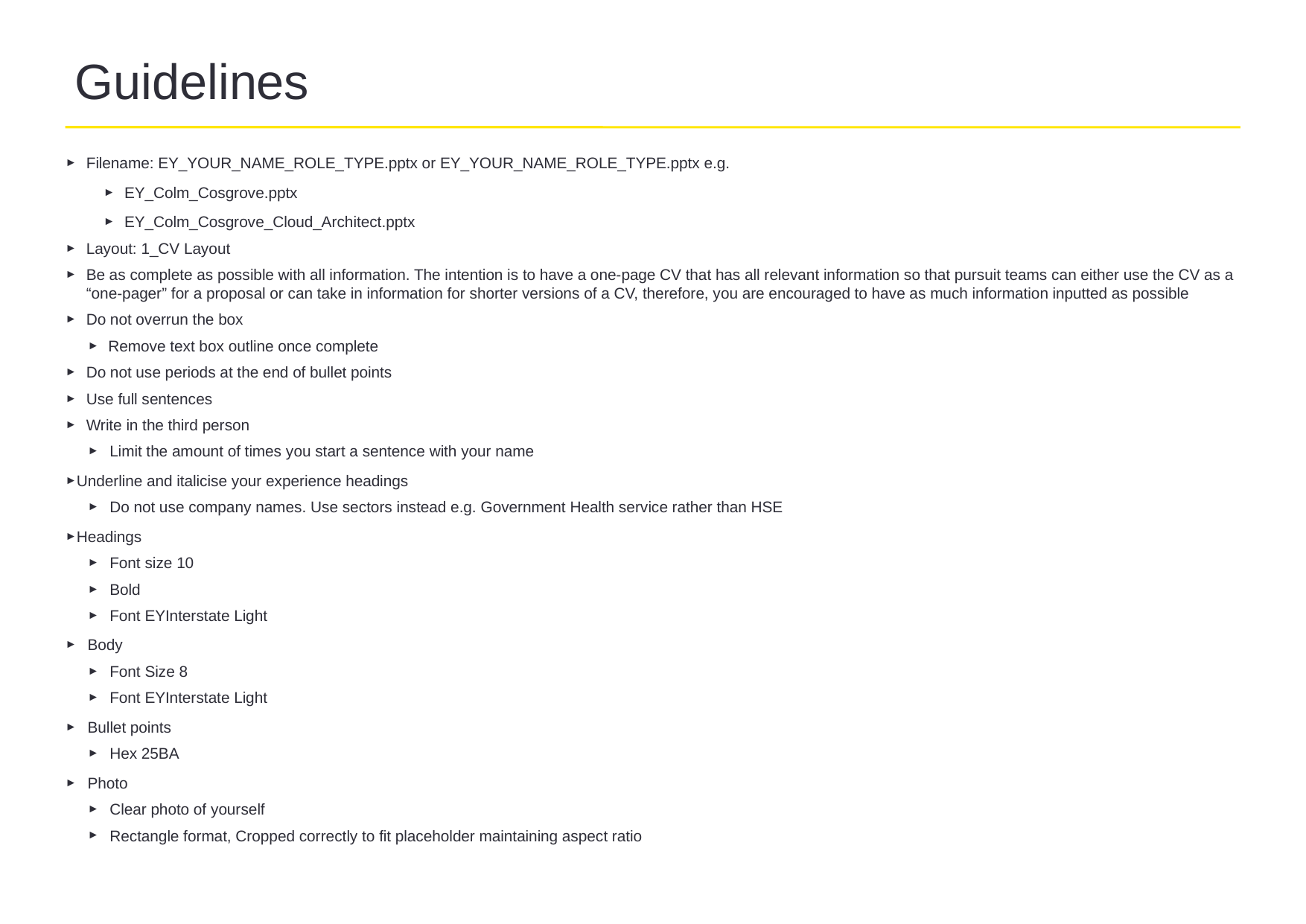

# Guidelines
Filename: EY_YOUR_NAME_ROLE_TYPE.pptx or EY_YOUR_NAME_ROLE_TYPE.pptx e.g.
EY_Colm_Cosgrove.pptx
EY_Colm_Cosgrove_Cloud_Architect.pptx
Layout: 1_CV Layout
Be as complete as possible with all information. The intention is to have a one-page CV that has all relevant information so that pursuit teams can either use the CV as a “one-pager” for a proposal or can take in information for shorter versions of a CV, therefore, you are encouraged to have as much information inputted as possible
Do not overrun the box
Remove text box outline once complete
Do not use periods at the end of bullet points
Use full sentences
Write in the third person
Limit the amount of times you start a sentence with your name
Underline and italicise your experience headings
Do not use company names. Use sectors instead e.g. Government Health service rather than HSE
Headings
Font size 10
Bold
Font EYInterstate Light
Body
Font Size 8
Font EYInterstate Light
Bullet points
Hex 25BA
Photo
Clear photo of yourself
Rectangle format, Cropped correctly to fit placeholder maintaining aspect ratio